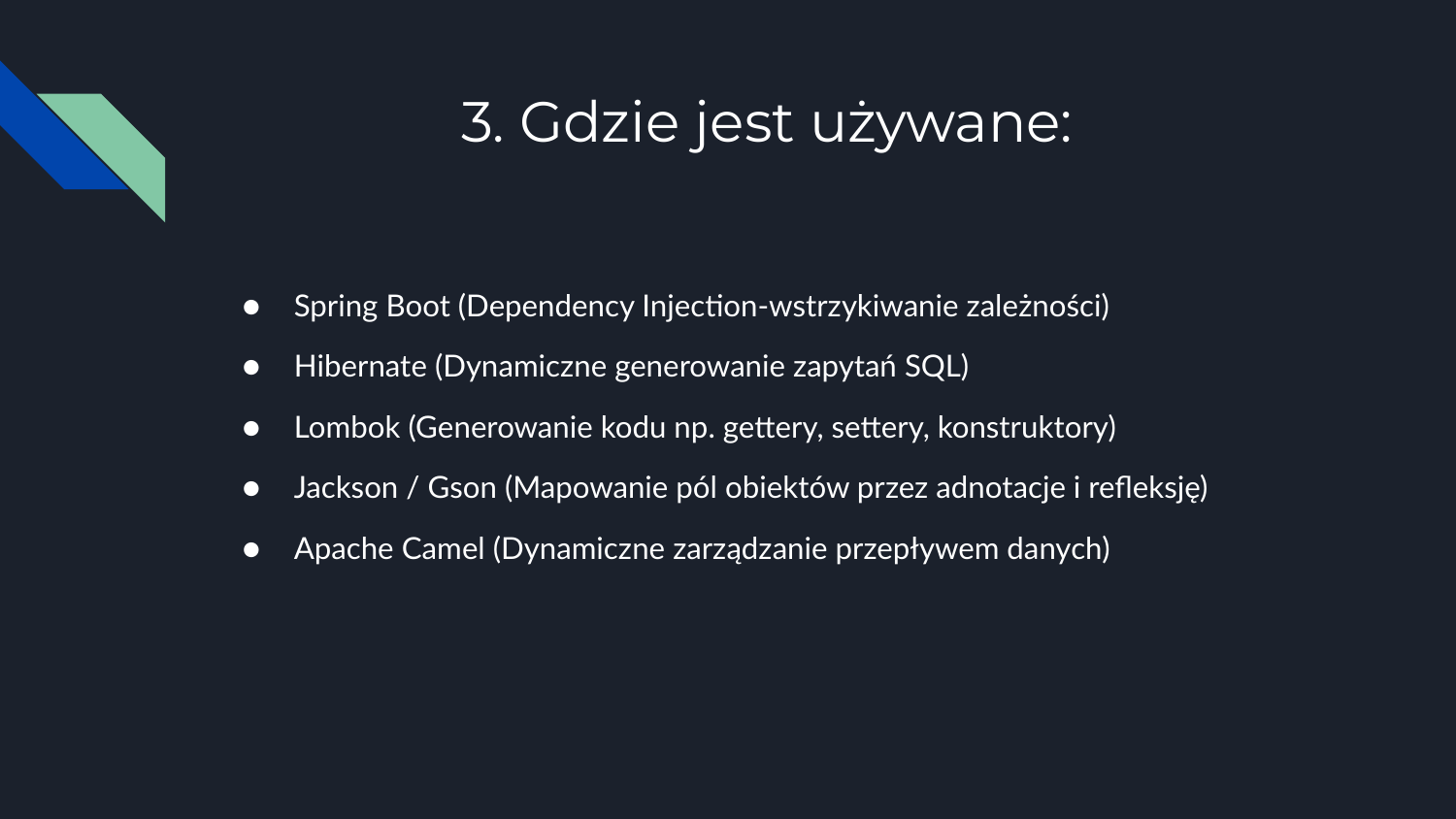

# 3. Gdzie jest używane:
Spring Boot (Dependency Injection-wstrzykiwanie zależności)
Hibernate (Dynamiczne generowanie zapytań SQL)
Lombok (Generowanie kodu np. gettery, settery, konstruktory)
Jackson / Gson (Mapowanie pól obiektów przez adnotacje i refleksję)
Apache Camel (Dynamiczne zarządzanie przepływem danych)